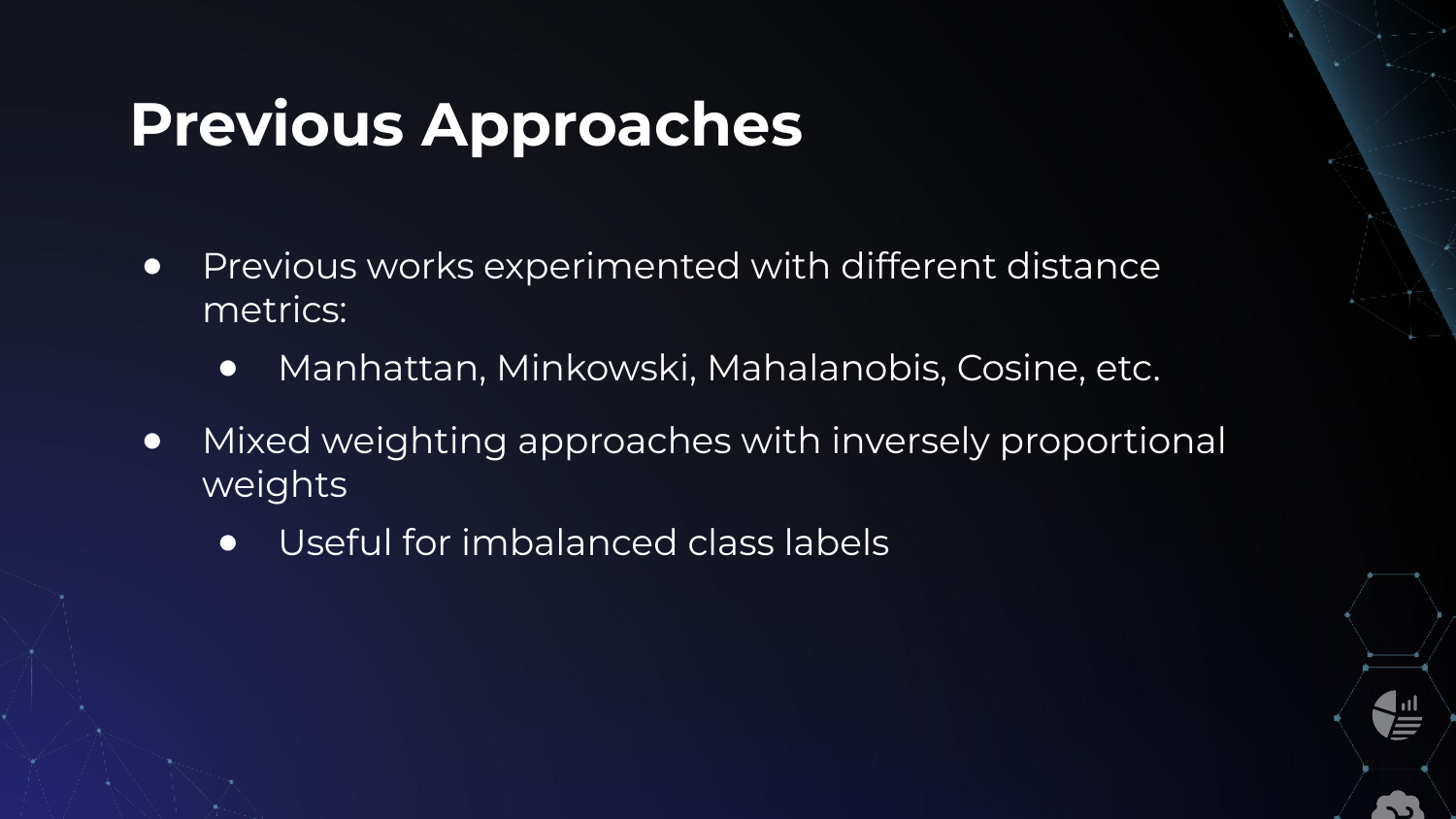

# Previous Approaches
Previous works experimented with different distance metrics:

Mixed weighting approaches with inversely proportional weights
Manhattan, Minkowski, Mahalanobis, Cosine, etc.

Useful for imbalanced class labels